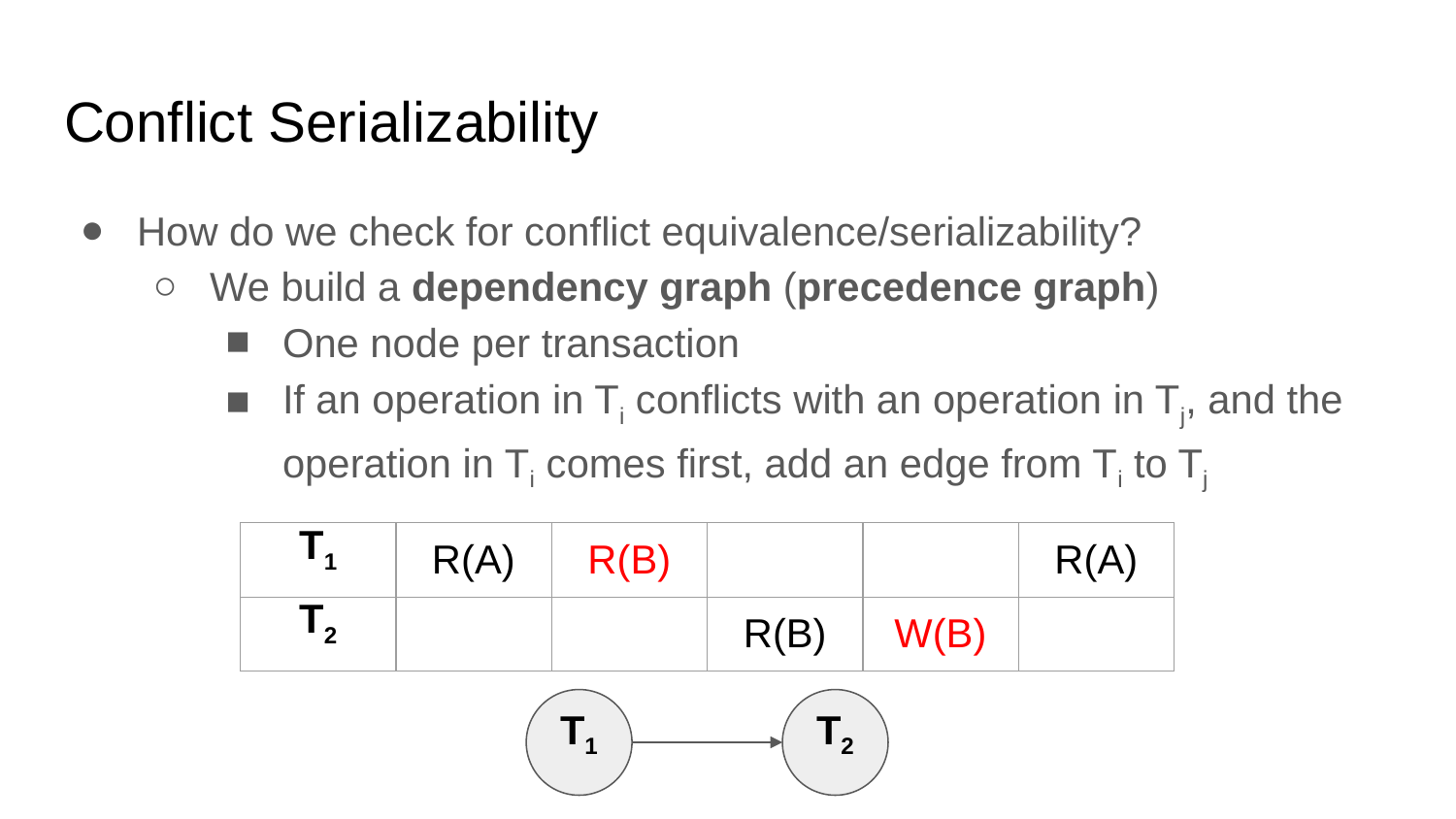

# Conflict Serializability
How do we check for conflict equivalence/serializability?
We build a dependency graph (precedence graph)
One node per transaction
If an operation in Ti conflicts with an operation in Tj, and the operation in Ti comes first, add an edge from Ti to Tj
| T1 | R(A) | R(B) |  |  | R(A) |
| --- | --- | --- | --- | --- | --- |
| T2 |  |  | R(B) | W(B) |  |
T1
T2